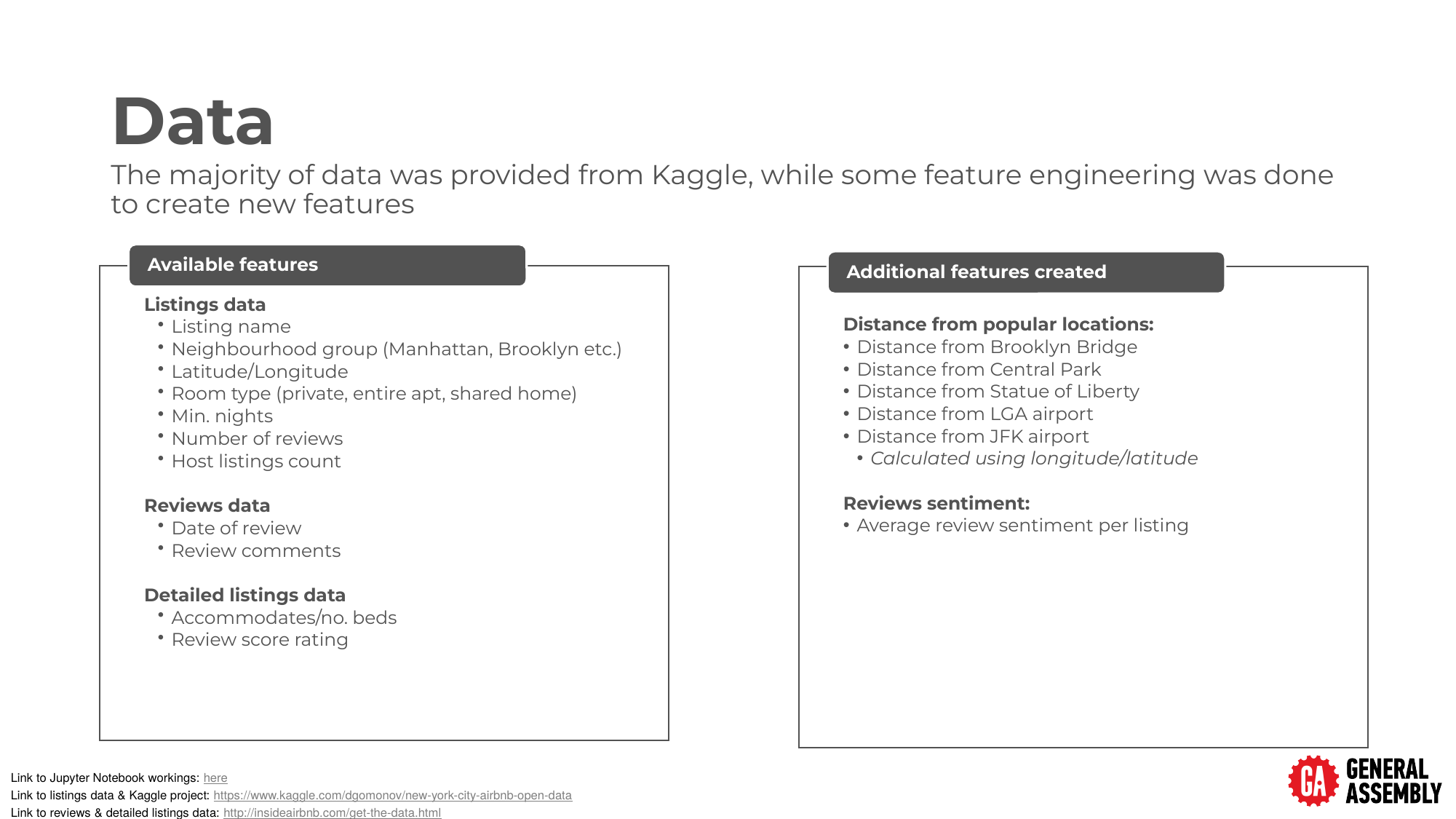

# Data
The majority of data was provided from Kaggle, while some feature engineering was done to create new features
Listings data
Listing name
Neighbourhood group (Manhattan, Brooklyn etc.)
Latitude/Longitude
Room type (private, entire apt, shared home)
Min. nights
Number of reviews
Host listings count

Reviews data
Date of review
Review comments

Detailed listings data
Accommodates/no. beds
Review score rating

Available features
Distance from popular locations:
Distance from Brooklyn Bridge
Distance from Central Park
Distance from Statue of Liberty
Distance from LGA airport
Distance from JFK airport
Calculated using longitude/latitude

Reviews sentiment:
Average review sentiment per listing

Additional features created
Link to Jupyter Notebook workings: here
Link to listings data & Kaggle project: https://www.kaggle.com/dgomonov/new-york-city-airbnb-open-data
Link to reviews & detailed listings data: http://insideairbnb.com/get-the-data.html